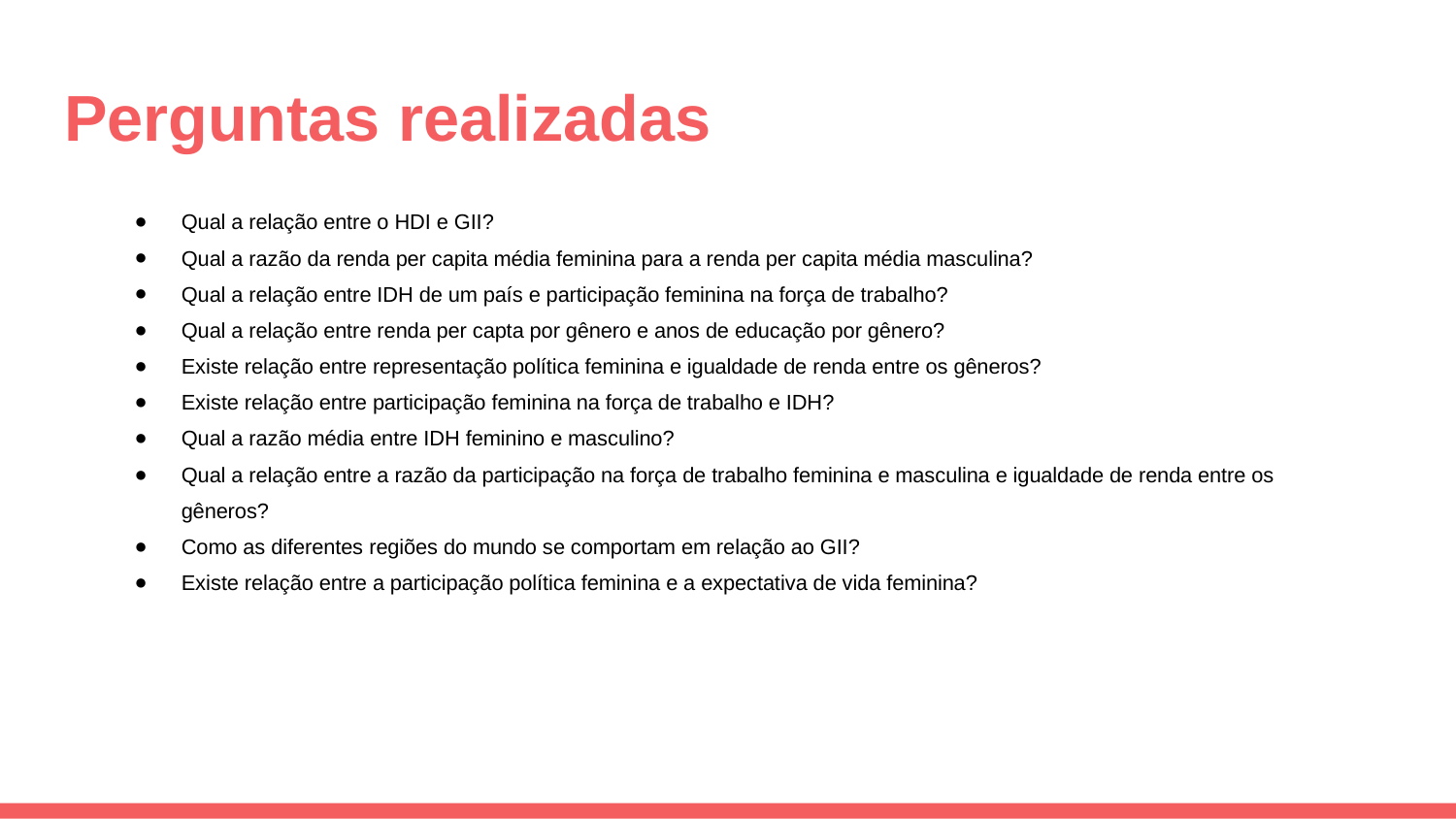

# Perguntas realizadas
Qual a relação entre o HDI e GII?
Qual a razão da renda per capita média feminina para a renda per capita média masculina?
Qual a relação entre IDH de um país e participação feminina na força de trabalho?
Qual a relação entre renda per capta por gênero e anos de educação por gênero?
Existe relação entre representação política feminina e igualdade de renda entre os gêneros?
Existe relação entre participação feminina na força de trabalho e IDH?
Qual a razão média entre IDH feminino e masculino?
Qual a relação entre a razão da participação na força de trabalho feminina e masculina e igualdade de renda entre os gêneros?
Como as diferentes regiões do mundo se comportam em relação ao GII?
Existe relação entre a participação política feminina e a expectativa de vida feminina?